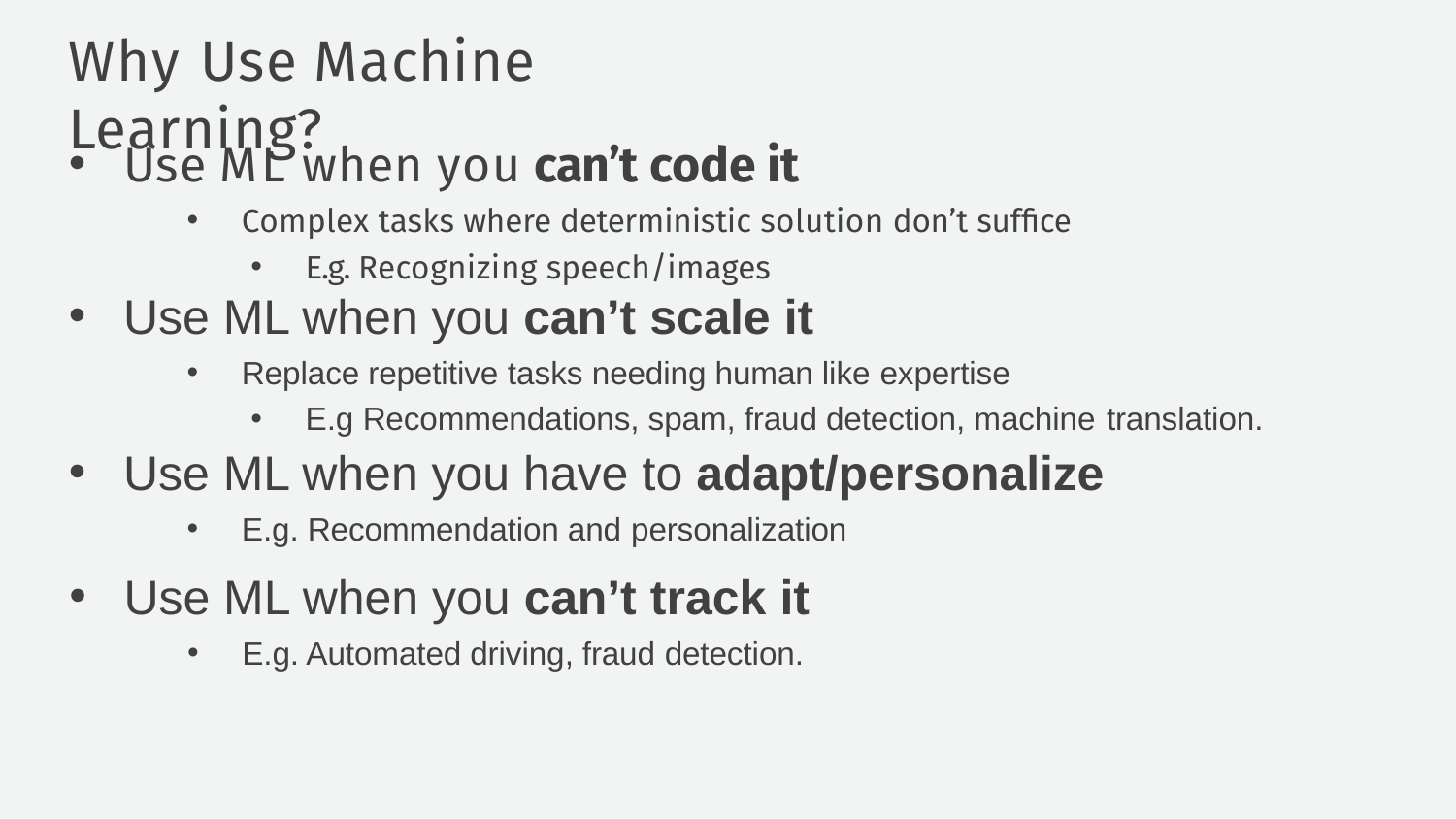

# Why Use Machine Learning?
Use ML when you can’t code it
Complex tasks where deterministic solution don’t suffice
E.g. Recognizing speech/images
Use ML when you can’t scale it
Replace repetitive tasks needing human like expertise
E.g Recommendations, spam, fraud detection, machine translation.
Use ML when you have to adapt/personalize
E.g. Recommendation and personalization
Use ML when you can’t track it
E.g. Automated driving, fraud detection.